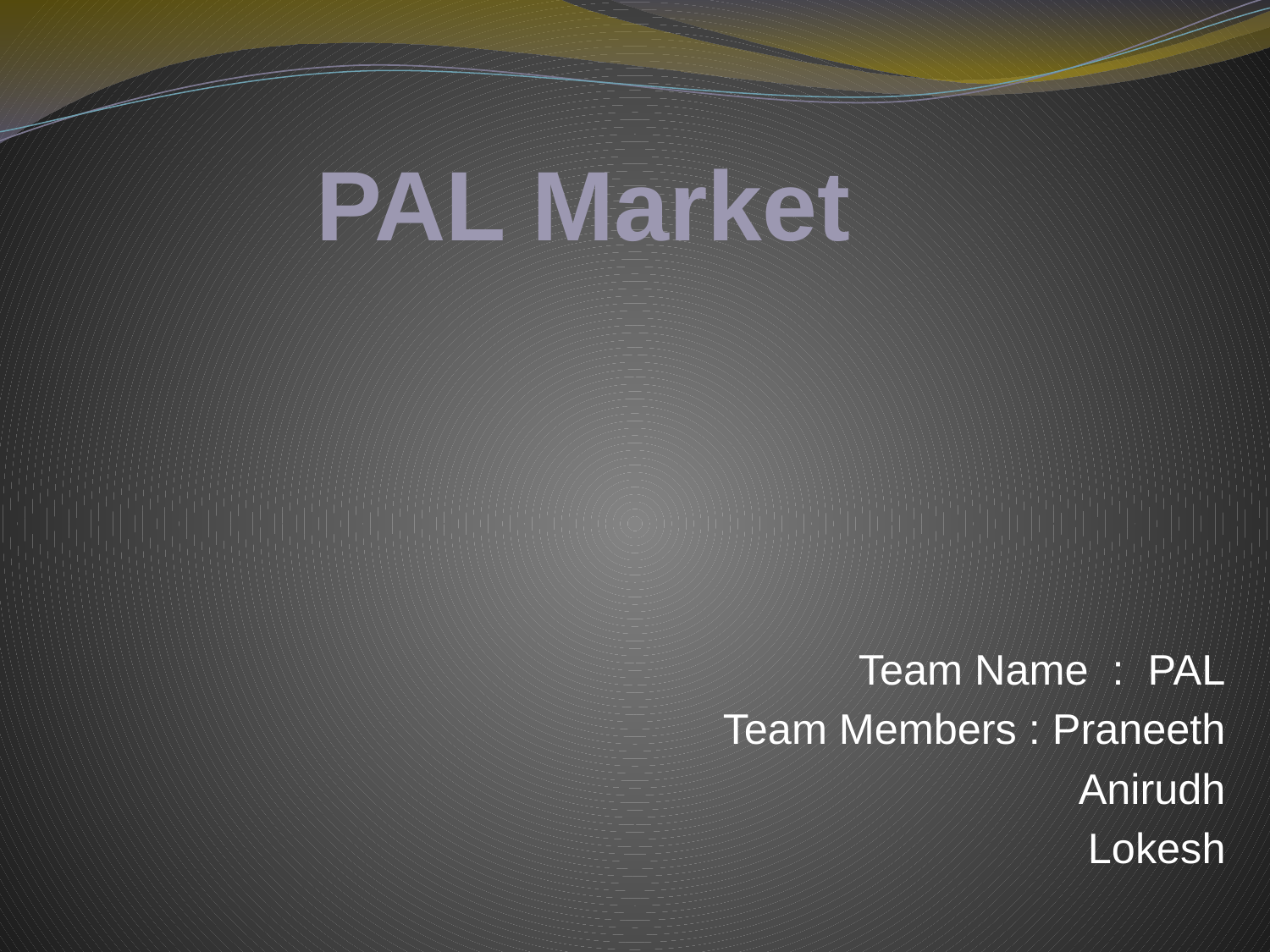

# PAL Market
Team Name  :  PAL
Team Members : Praneeth
                               Anirudh
                                    Lokesh